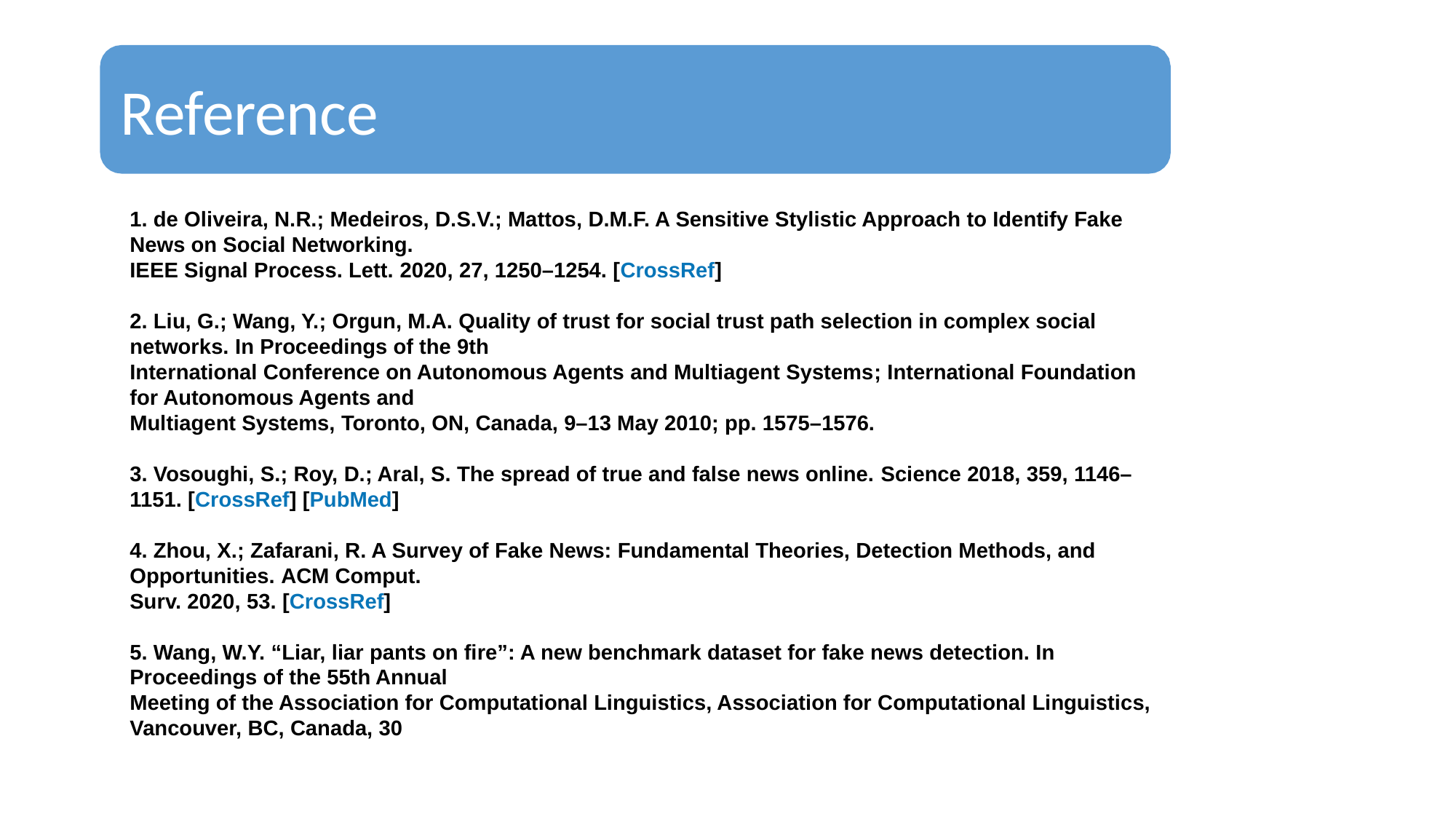

Reference
1. de Oliveira, N.R.; Medeiros, D.S.V.; Mattos, D.M.F. A Sensitive Stylistic Approach to Identify Fake News on Social Networking.
IEEE Signal Process. Lett. 2020, 27, 1250–1254. [CrossRef]

2. Liu, G.; Wang, Y.; Orgun, M.A. Quality of trust for social trust path selection in complex social networks. In Proceedings of the 9th
International Conference on Autonomous Agents and Multiagent Systems; International Foundation for Autonomous Agents and
Multiagent Systems, Toronto, ON, Canada, 9–13 May 2010; pp. 1575–1576.

3. Vosoughi, S.; Roy, D.; Aral, S. The spread of true and false news online. Science 2018, 359, 1146–1151. [CrossRef] [PubMed]

4. Zhou, X.; Zafarani, R. A Survey of Fake News: Fundamental Theories, Detection Methods, and Opportunities. ACM Comput.
Surv. 2020, 53. [CrossRef]

5. Wang, W.Y. “Liar, liar pants on fire”: A new benchmark dataset for fake news detection. In Proceedings of the 55th Annual
Meeting of the Association for Computational Linguistics, Association for Computational Linguistics, Vancouver, BC, Canada, 30